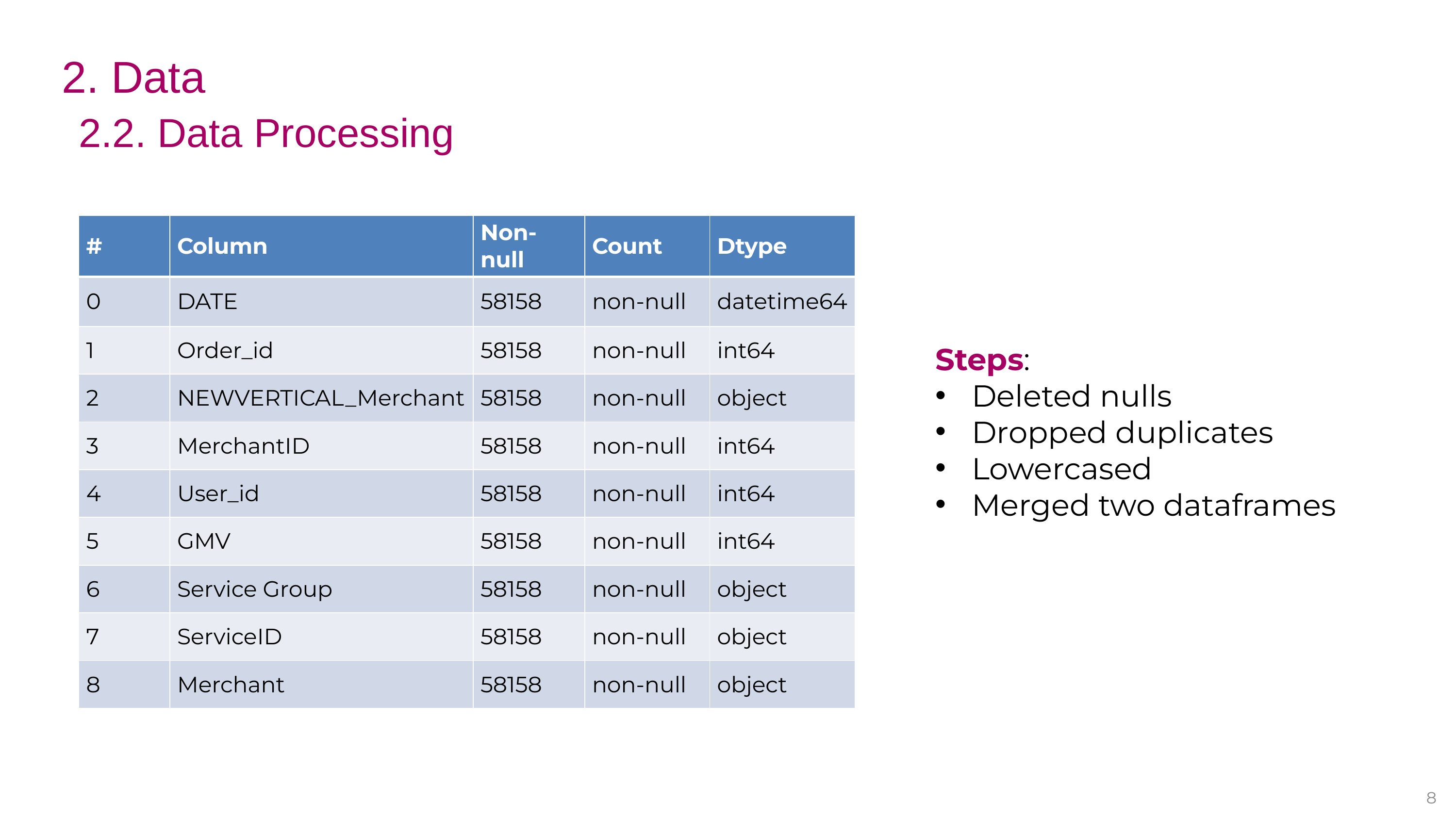

2. Data

2.2. Data Processing
| # | Column | Non-null | Count | Dtype |
| --- | --- | --- | --- | --- |
| 0 | DATE | 58158 | non-null | datetime64 |
| 1 | Order\_id | 58158 | non-null | int64 |
| 2 | NEWVERTICAL\_Merchant | 58158 | non-null | object |
| 3 | MerchantID | 58158 | non-null | int64 |
| 4 | User\_id | 58158 | non-null | int64 |
| 5 | GMV | 58158 | non-null | int64 |
| 6 | Service Group | 58158 | non-null | object |
| 7 | ServiceID | 58158 | non-null | object |
| 8 | Merchant | 58158 | non-null | object |
Steps:
Deleted nulls
Dropped duplicates
Lowercased
Merged two dataframes
8